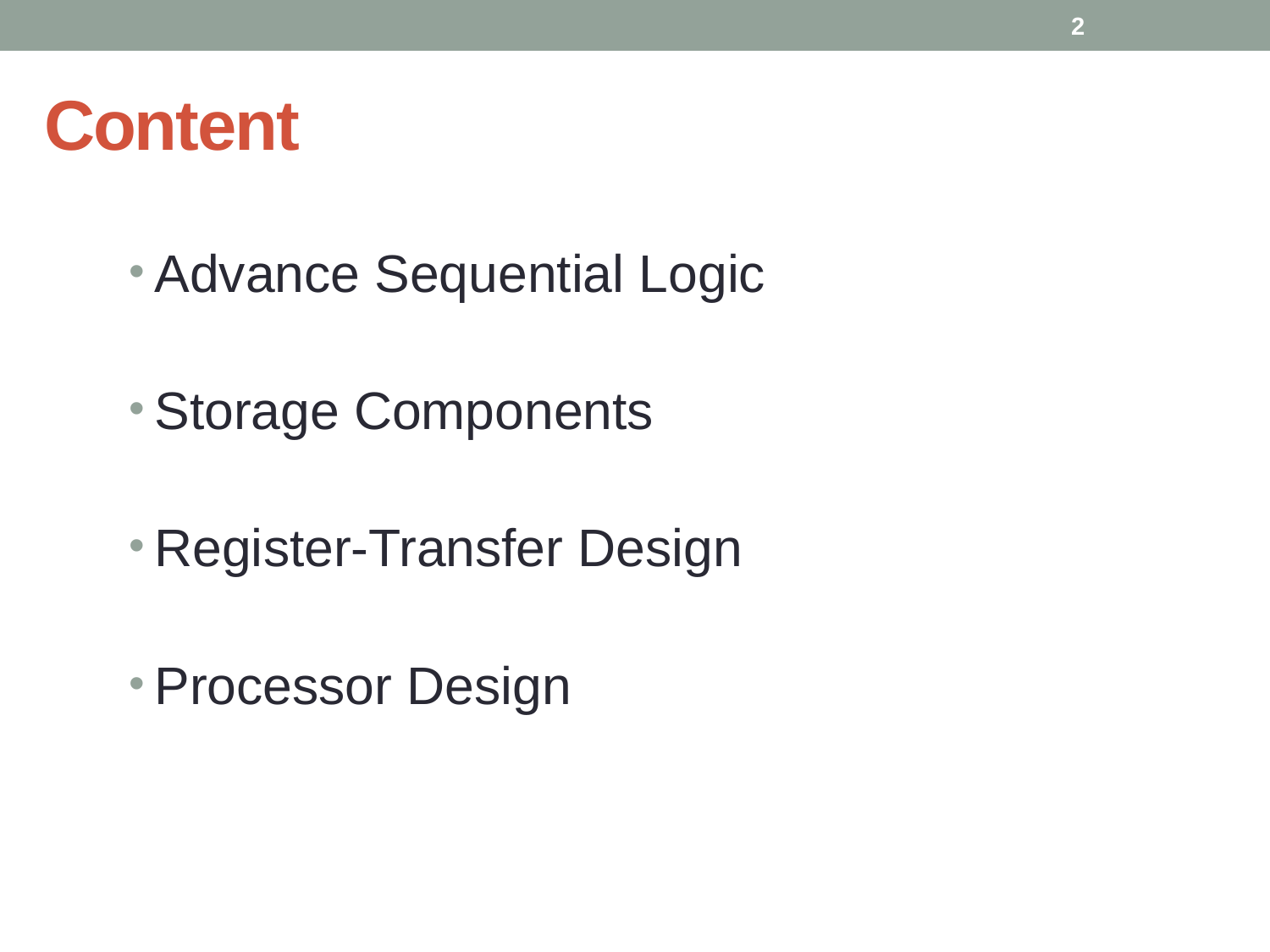

2
# Content
Advance Sequential Logic
Storage Components
Register-Transfer Design
Processor Design